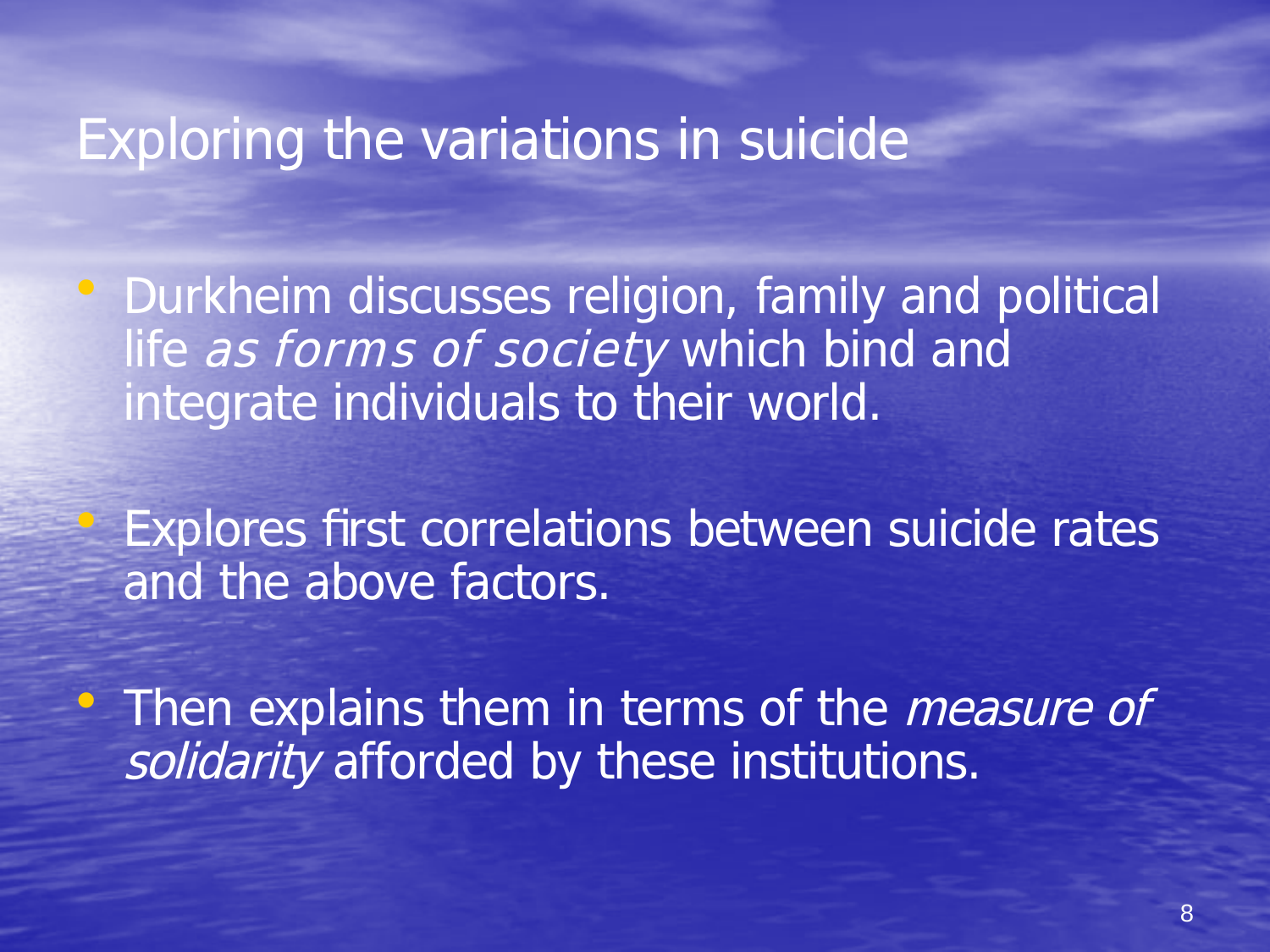

# Exploring the variations in suicide
Durkheim discusses religion, family and political life as forms of society which bind and integrate individuals to their world.

Explores first correlations between suicide rates and the above factors.

Then explains them in terms of the measure of solidarity afforded by these institutions.
8